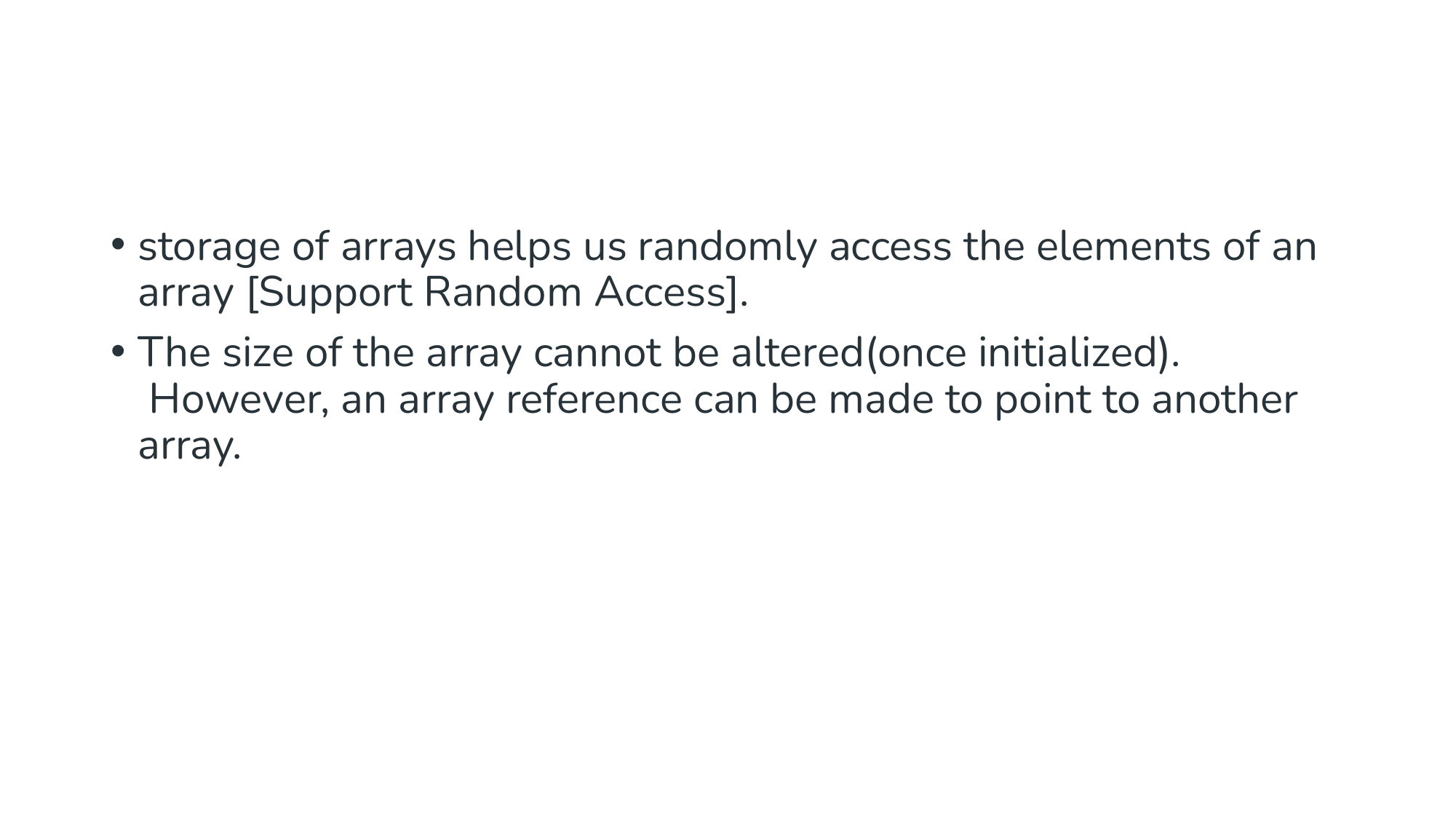

#
storage of arrays helps us randomly access the elements of an array [Support Random Access].
The size of the array cannot be altered(once initialized).  However, an array reference can be made to point to another array.